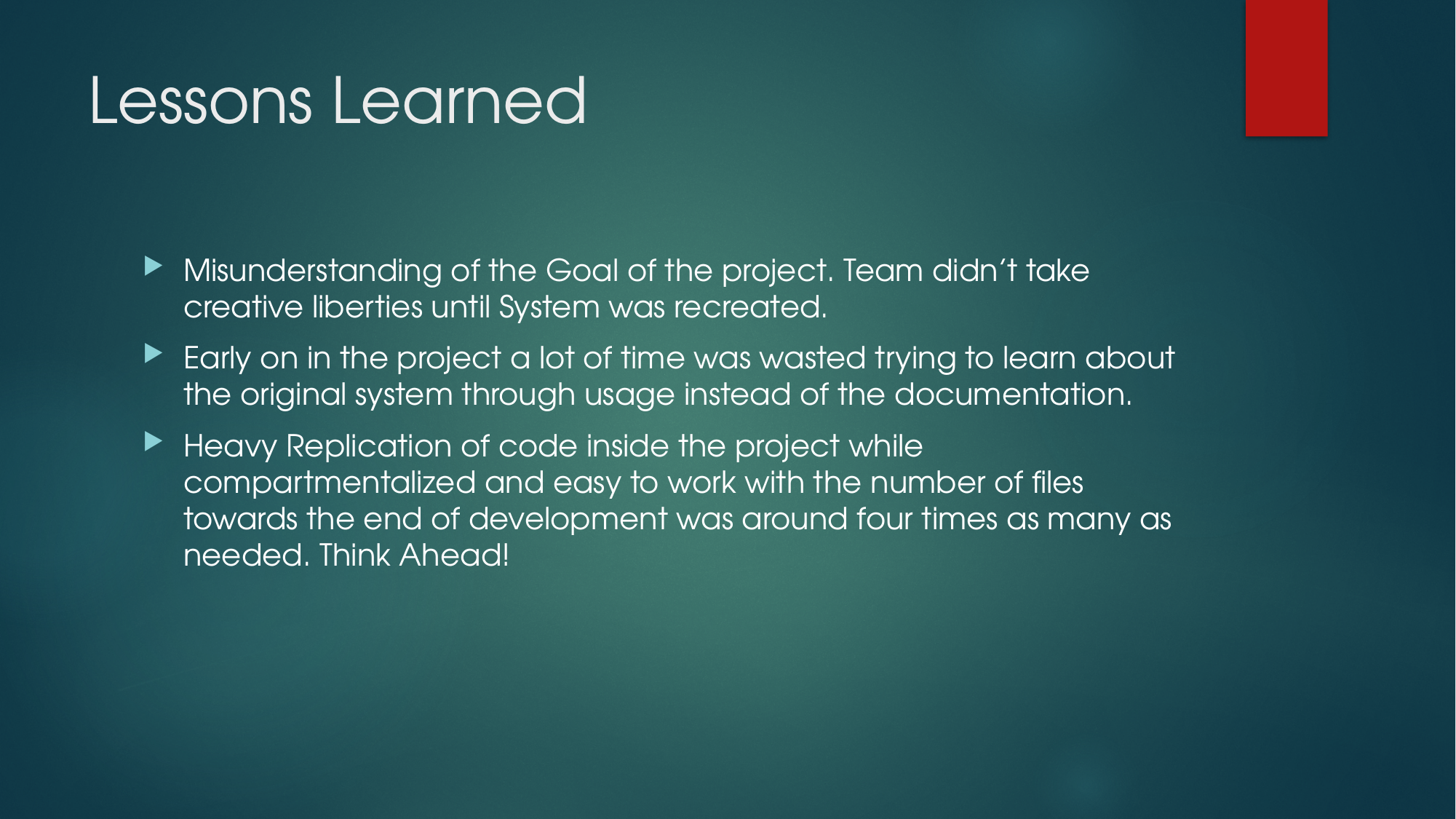

# Lessons Learned
Misunderstanding of the Goal of the project. Team didn’t take creative liberties until System was recreated.
Early on in the project a lot of time was wasted trying to learn about the original system through usage instead of the documentation.
Heavy Replication of code inside the project while compartmentalized and easy to work with the number of files towards the end of development was around four times as many as needed. Think Ahead!